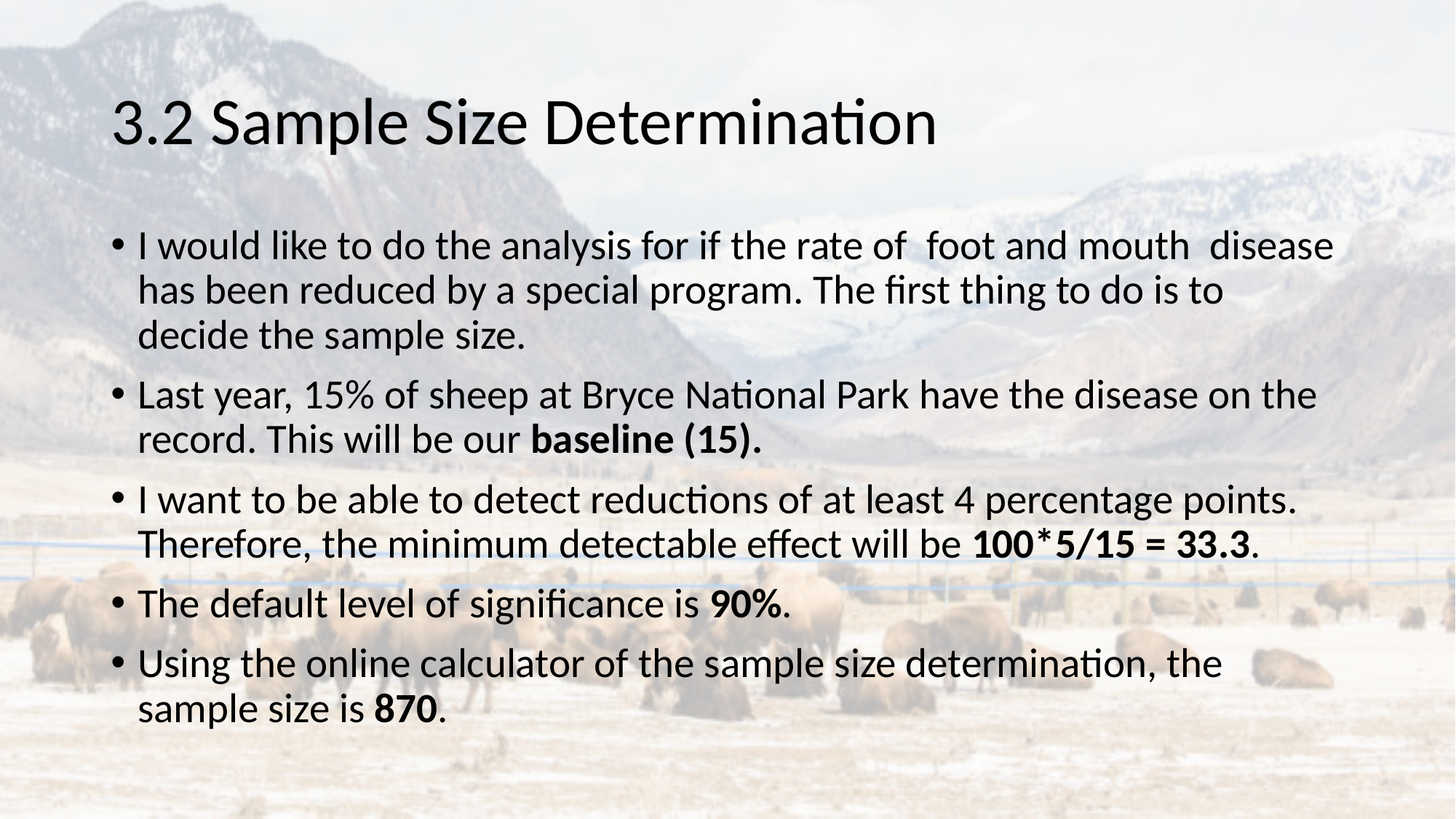

# 3.2 Sample Size Determination
I would like to do the analysis for if the rate of  foot and mouth  disease has been reduced by a special program. The first thing to do is to decide the sample size.
Last year, 15% of sheep at Bryce National Park have the disease on the record. This will be our baseline (15).
I want to be able to detect reductions of at least 4 percentage points. Therefore, the minimum detectable effect will be 100*5/15 = 33.3.
The default level of significance is 90%.
Using the online calculator of the sample size determination, the sample size is 870.